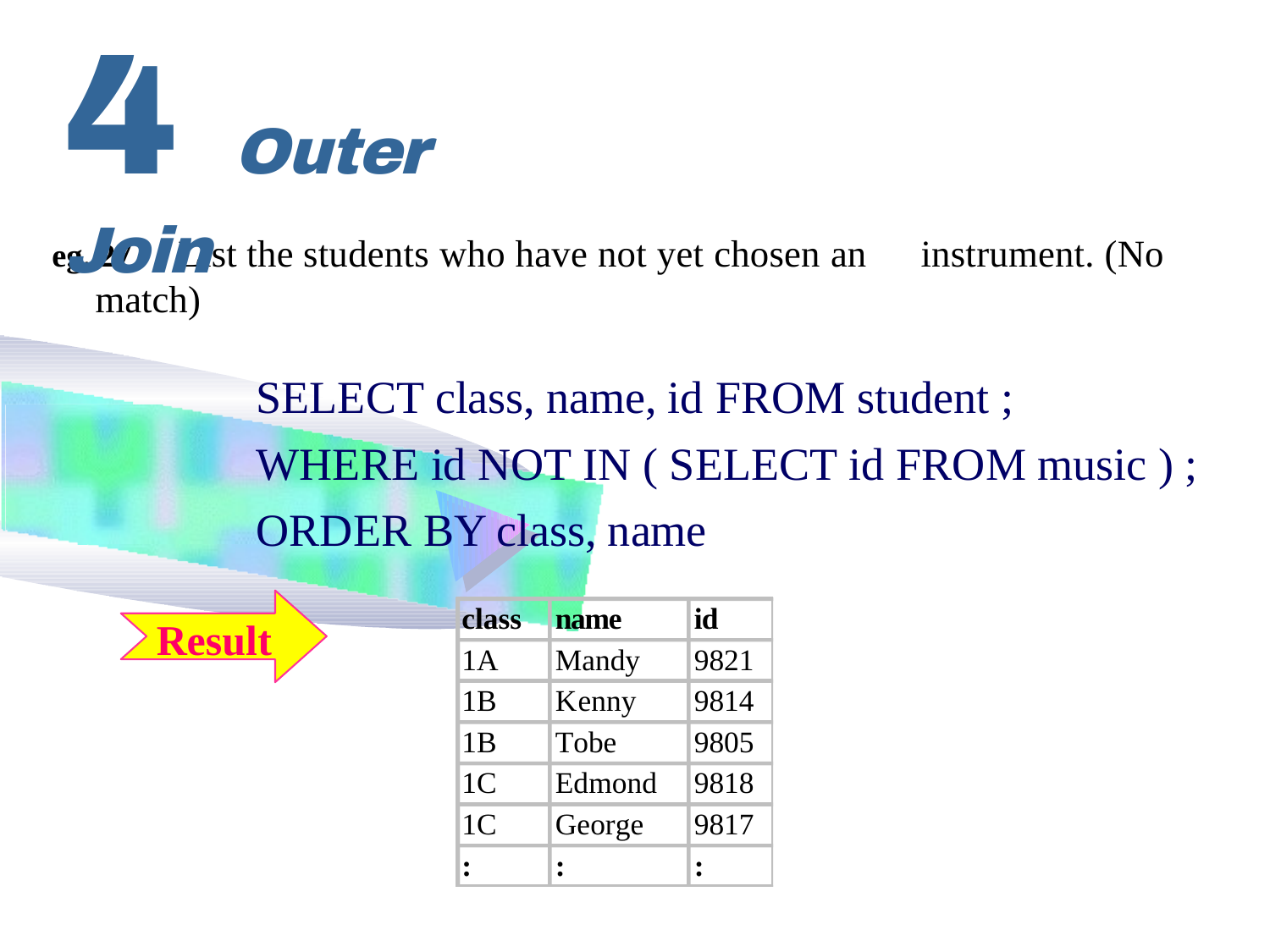

# 4 Outer Join
List the students who have not yet chosen an
instrument. (No
eg. 27
match)

SELECT class, name, id FROM student ;
WHERE id NOT IN ( SELECT id FROM music ) ;
ORDER BY class, name

class	name	id
1A	Mandy	9821
1B	Kenny	9814
1B	Tobe	9805
1C	Edmond	9818
1C	George	9817
:	:	:

Result